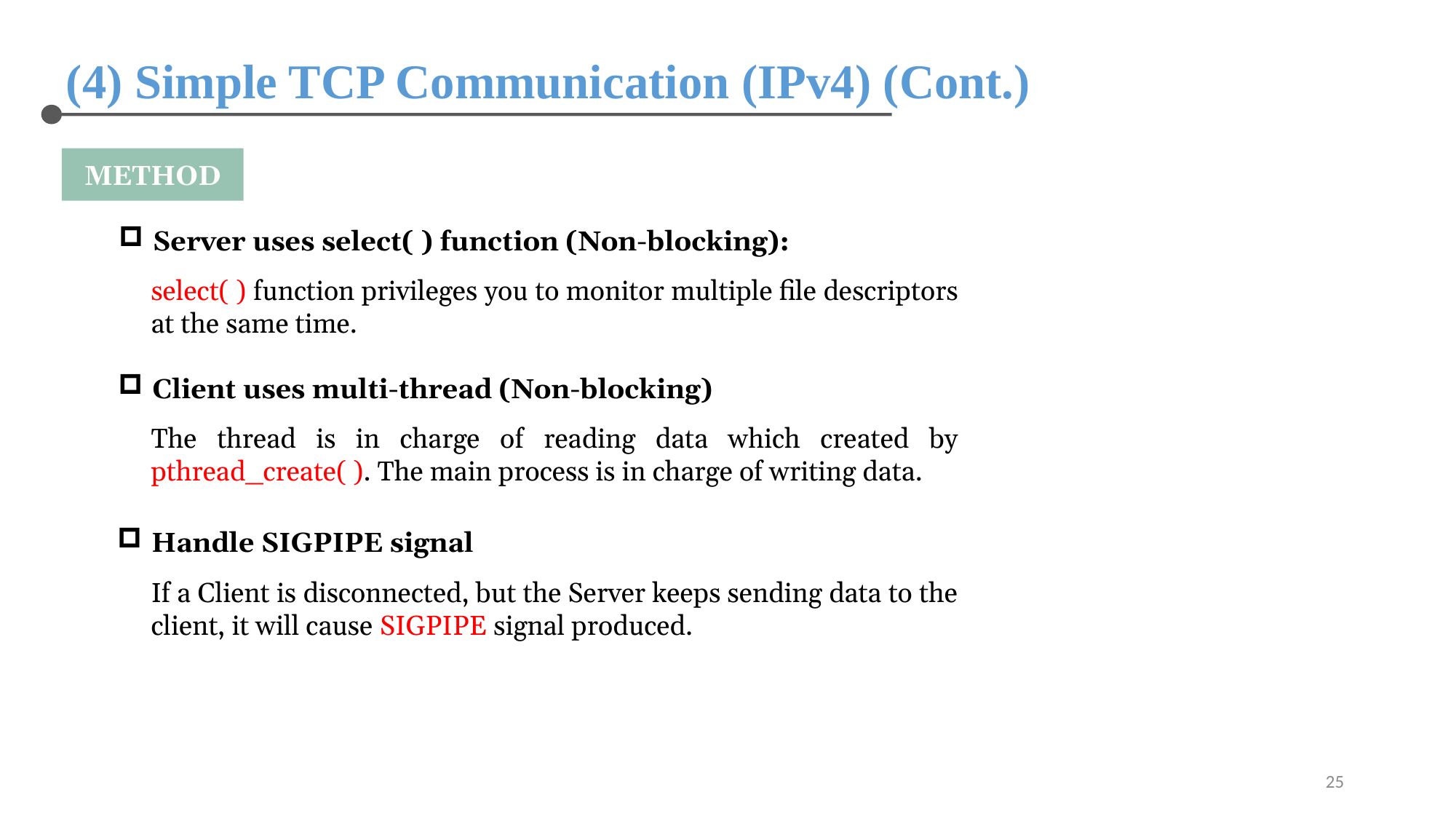

(4) Simple TCP Communication (IPv4) (Cont.)

METHOD
Server uses select( ) function (Non-blocking):
select( ) function privileges you to monitor multiple file descriptors at the same time.
Client uses multi-thread (Non-blocking)
The thread is in charge of reading data which created by pthread_create( ). The main process is in charge of writing data.
Handle SIGPIPE signal
If a Client is disconnected, but the Server keeps sending data to the client, it will cause SIGPIPE signal produced.
25